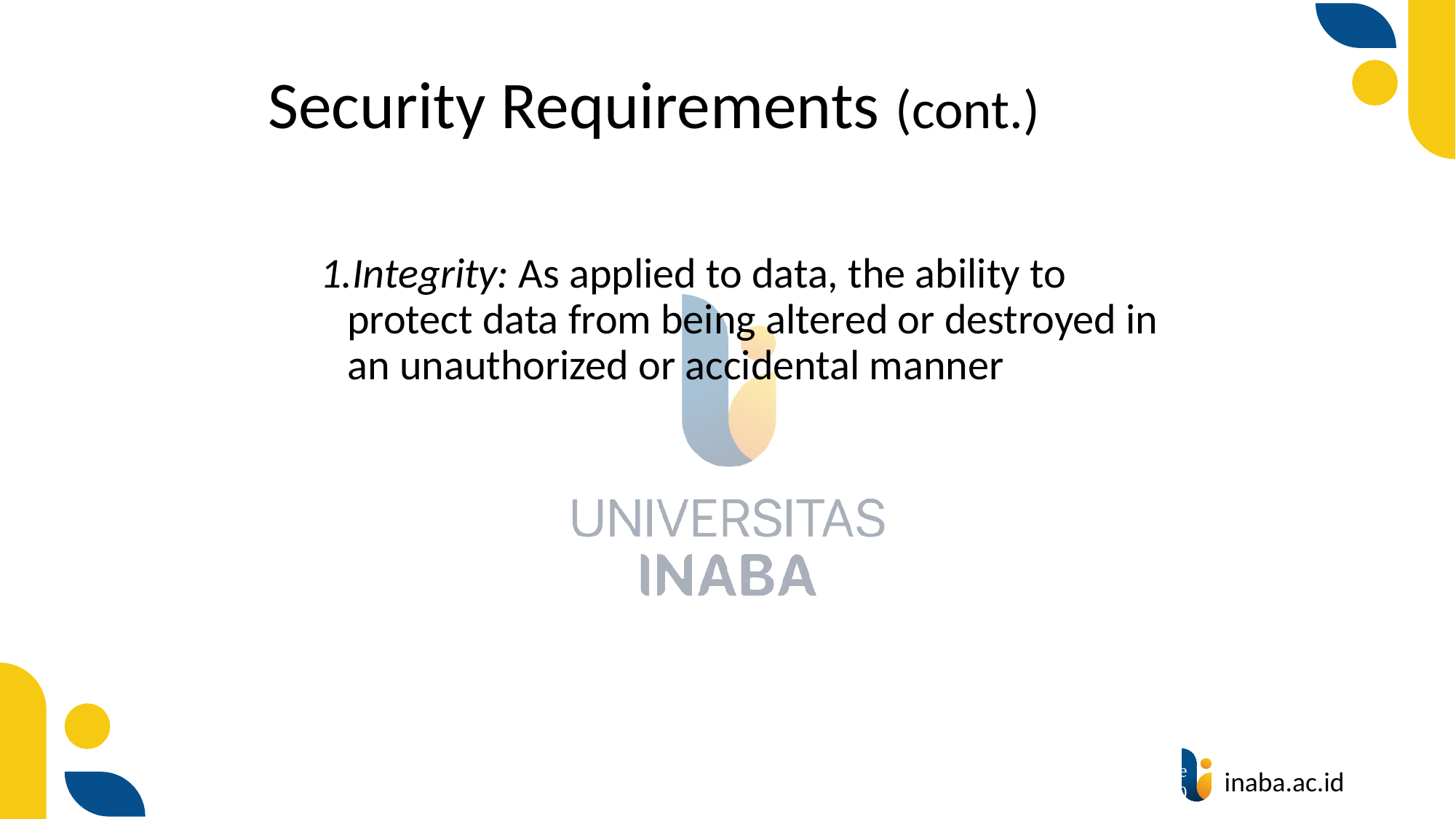

# Security Requirements (cont.)
Integrity: As applied to data, the ability to protect data from being altered or destroyed in an unauthorized or accidental manner
31
© Prentice Hall 2020